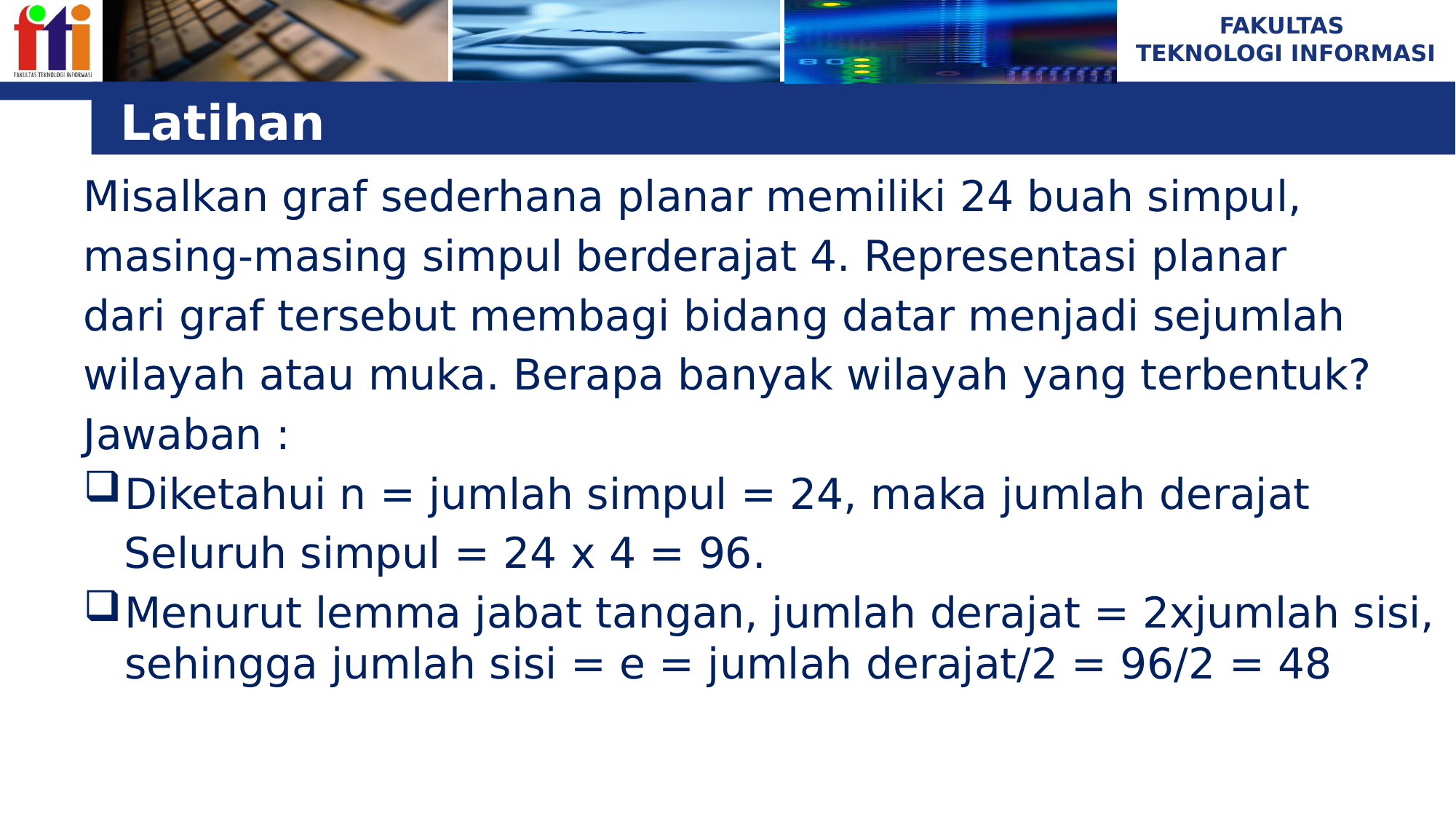

# Latihan
Misalkan graf sederhana planar memiliki 24 buah simpul,
masing-masing simpul berderajat 4. Representasi planar
dari graf tersebut membagi bidang datar menjadi sejumlah
wilayah atau muka. Berapa banyak wilayah yang terbentuk?
Jawaban :
Diketahui n = jumlah simpul = 24, maka jumlah derajat
   Seluruh simpul = 24 x 4 = 96.
Menurut lemma jabat tangan, jumlah derajat = 2xjumlah sisi, sehingga jumlah sisi = e = jumlah derajat/2 = 96/2 = 48